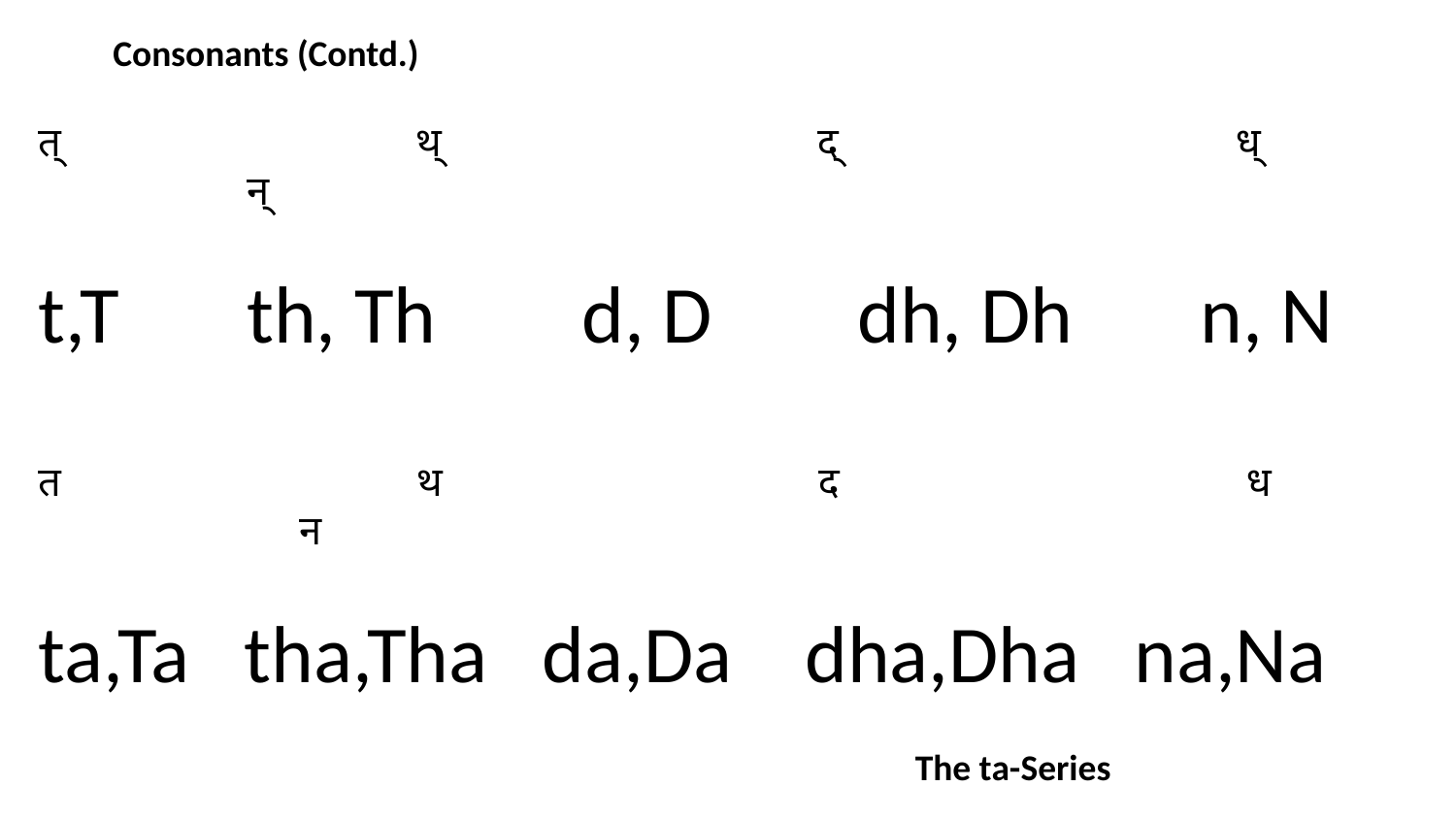

Consonants (Contd.)
त्                                  थ्                                    द्                                      ध्                                    न्

t,T       th, Th        d, D        dh, Dh       n, N

त                                  थ                                    द                                       ध                                        न

ta,Ta   tha,Tha   da,Da    dha,Dha   na,Na

The ta-Series